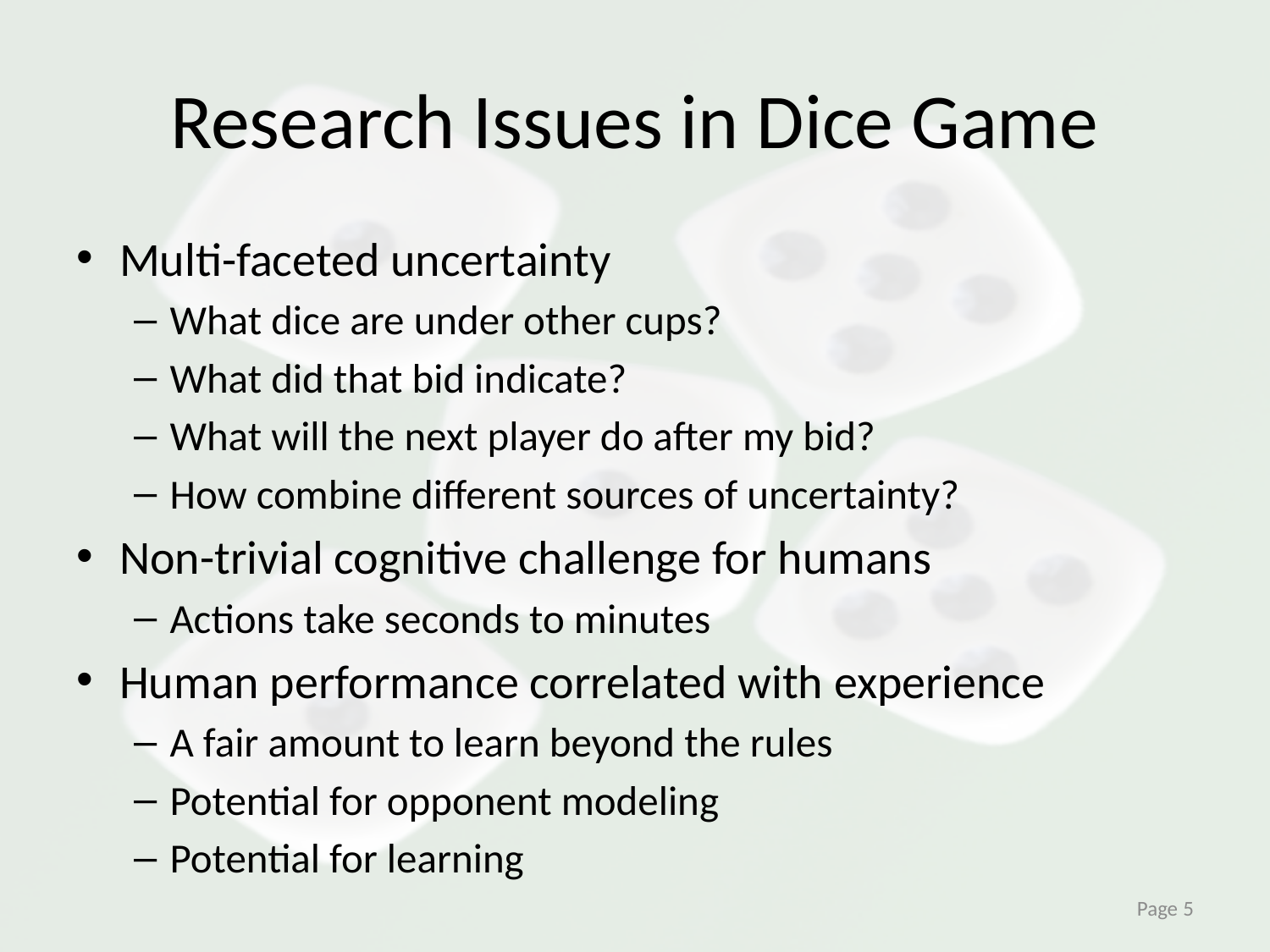

# Research Issues in Dice Game
Multi-faceted uncertainty
What dice are under other cups?
What did that bid indicate?
What will the next player do after my bid?
How combine different sources of uncertainty?
Non-trivial cognitive challenge for humans
Actions take seconds to minutes
Human performance correlated with experience
A fair amount to learn beyond the rules
Potential for opponent modeling
Potential for learning
Page 5